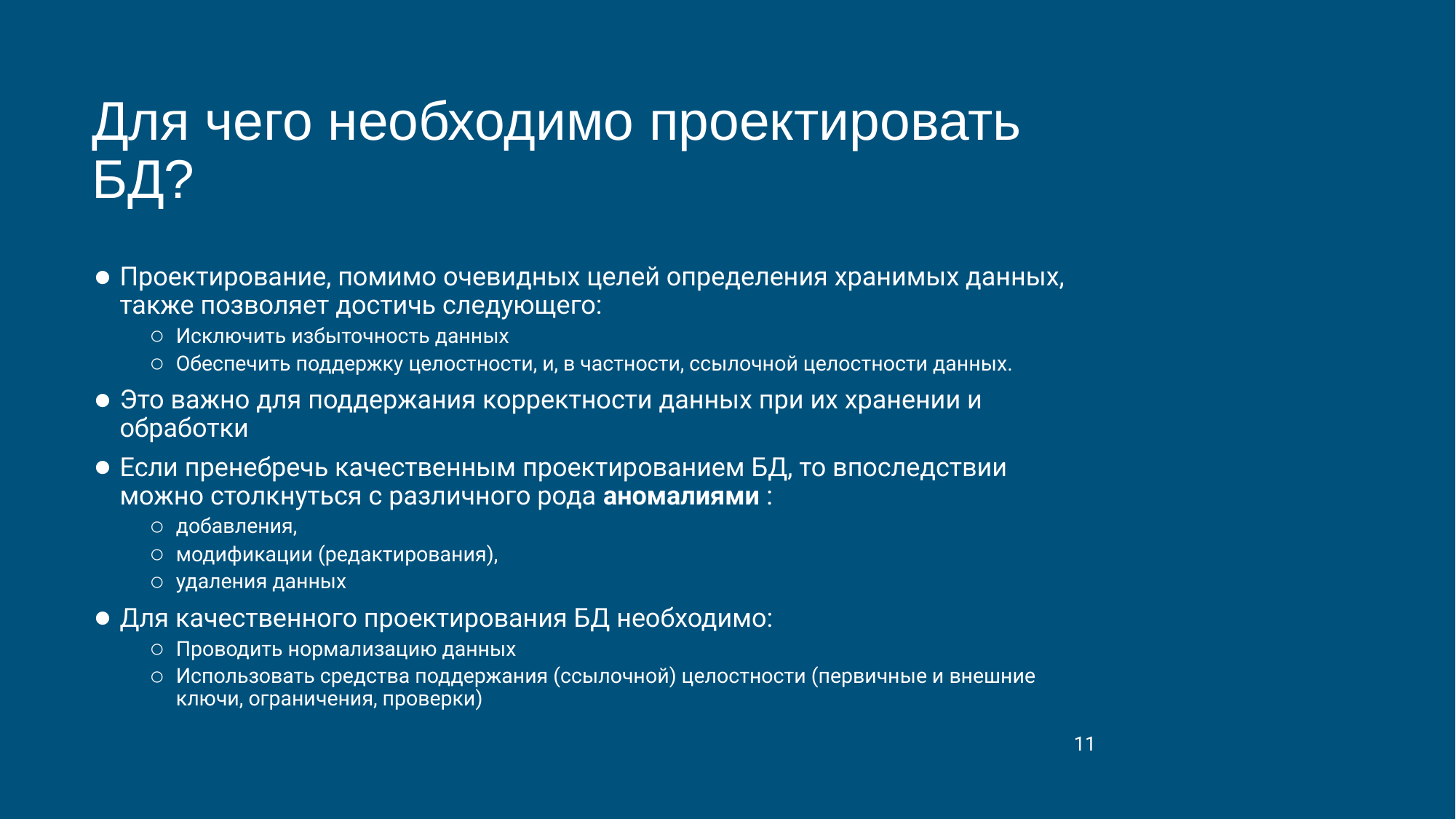

# Для чего необходимо проектировать БД?
Проектирование, помимо очевидных целей определения хранимых данных, также позволяет достичь следующего:
Исключить избыточность данных
Обеспечить поддержку целостности, и, в частности, ссылочной целостности данных.
Это важно для поддержания корректности данных при их хранении и обработки
Если пренебречь качественным проектированием БД, то впоследствии можно столкнуться с различного рода аномалиями :
добавления,
модификации (редактирования),
удаления данных
Для качественного проектирования БД необходимо:
Проводить нормализацию данных
Использовать средства поддержания (ссылочной) целостности (первичные и внешние ключи, ограничения, проверки)
11